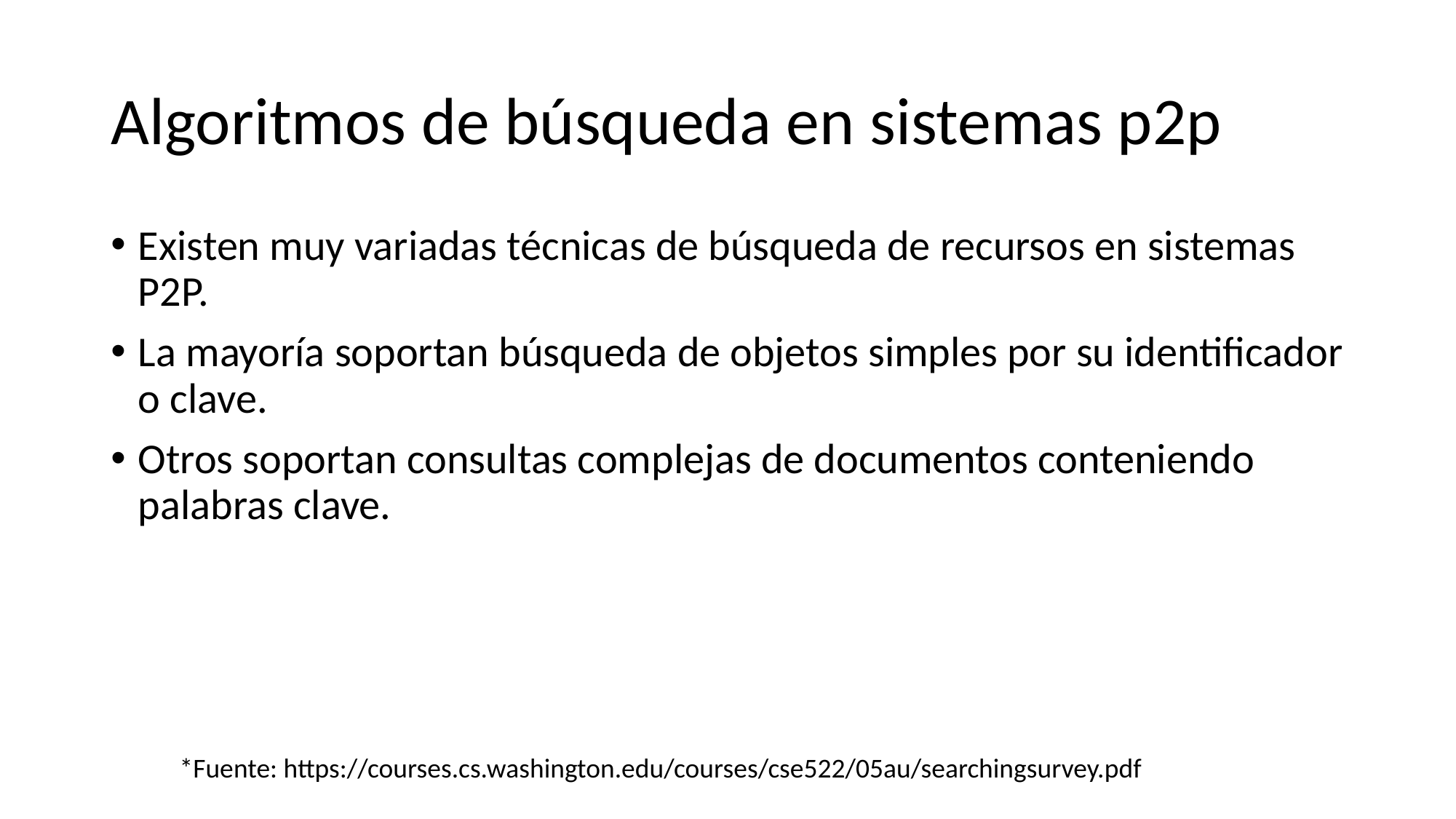

# Algoritmos de búsqueda en sistemas p2p
Existen muy variadas técnicas de búsqueda de recursos en sistemas P2P.
La mayoría soportan búsqueda de objetos simples por su identificador o clave.
Otros soportan consultas complejas de documentos conteniendo palabras clave.
*Fuente: https://courses.cs.washington.edu/courses/cse522/05au/searchingsurvey.pdf